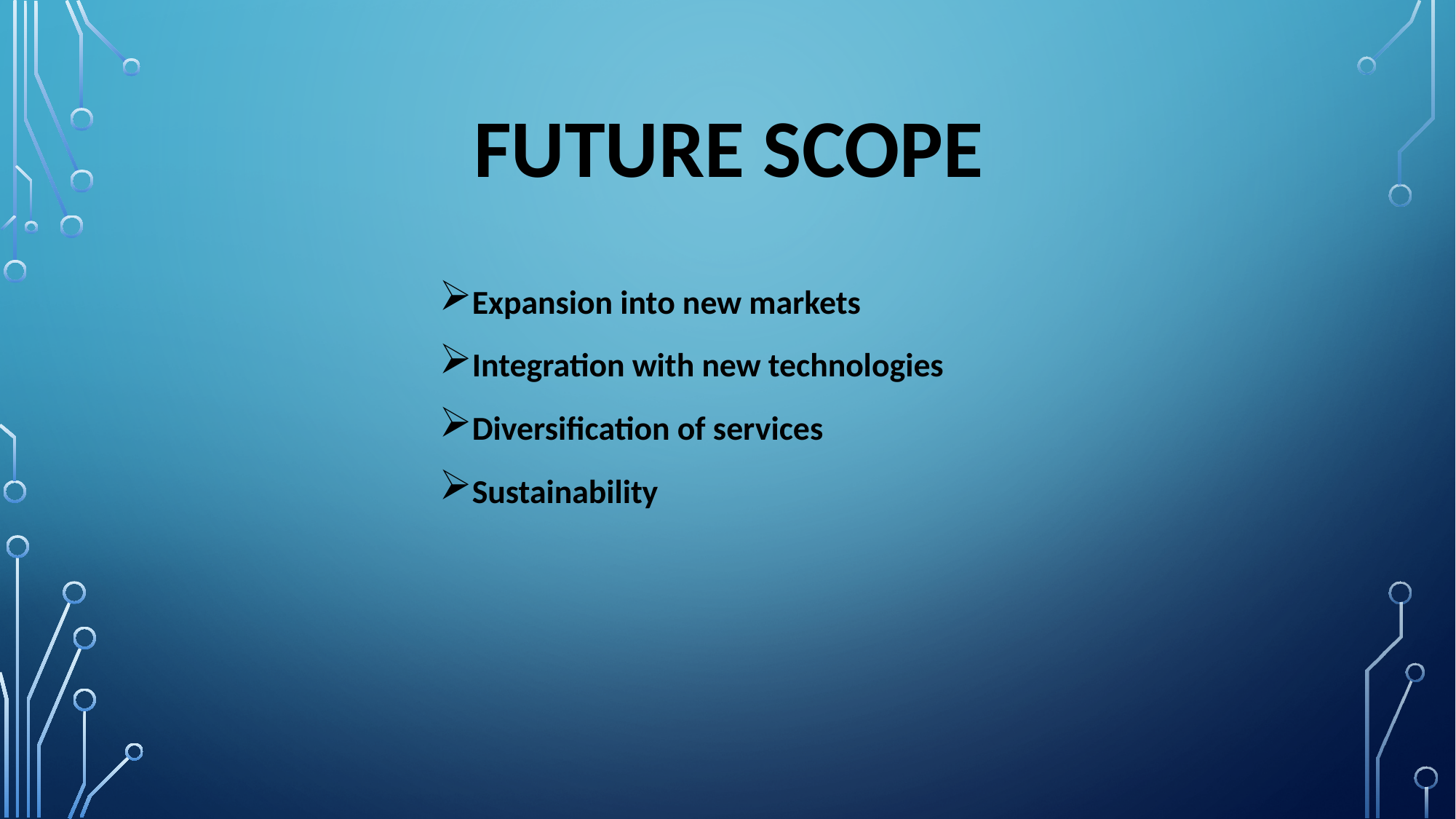

# Future scope
Expansion into new markets
Integration with new technologies
Diversification of services
Sustainability